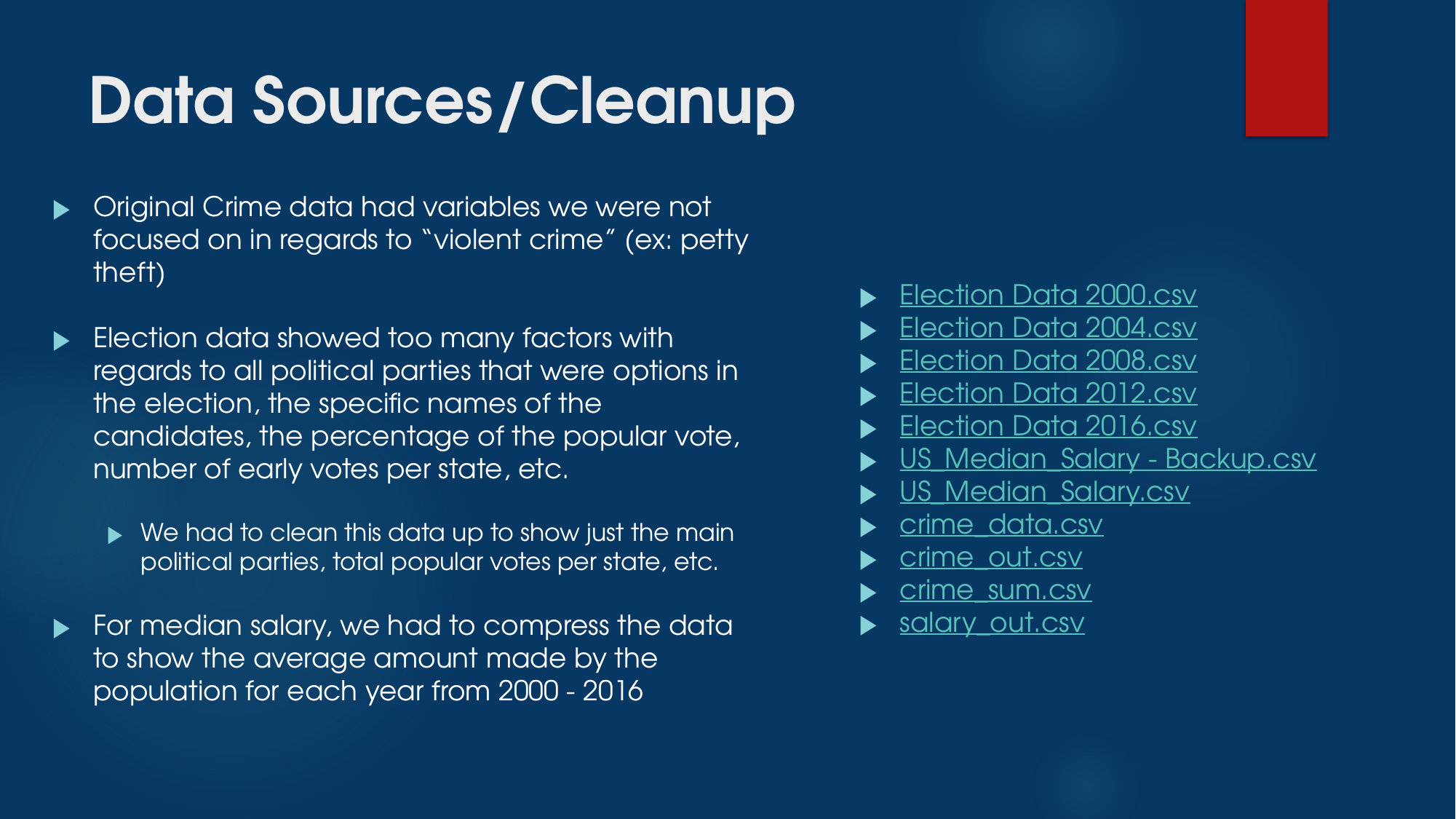

# Data Sources/Cleanup
Original Crime data had variables we were not focused on in regards to “violent crime” (ex: petty theft)

Election data showed too many factors with regards to all political parties that were options in the election, the specific names of the candidates, the percentage of the popular vote, number of early votes per state, etc.

We had to clean this data up to show just the main political parties, total popular votes per state, etc.

For median salary, we had to compress the data to show the average amount made by the population for each year from 2000 - 2016

Election Data 2000.csv
Election Data 2004.csv
Election Data 2008.csv
Election Data 2012.csv
Election Data 2016.csv
US_Median_Salary - Backup.csv
US_Median_Salary.csv
crime_data.csv
crime_out.csv
crime_sum.csv
salary_out.csv